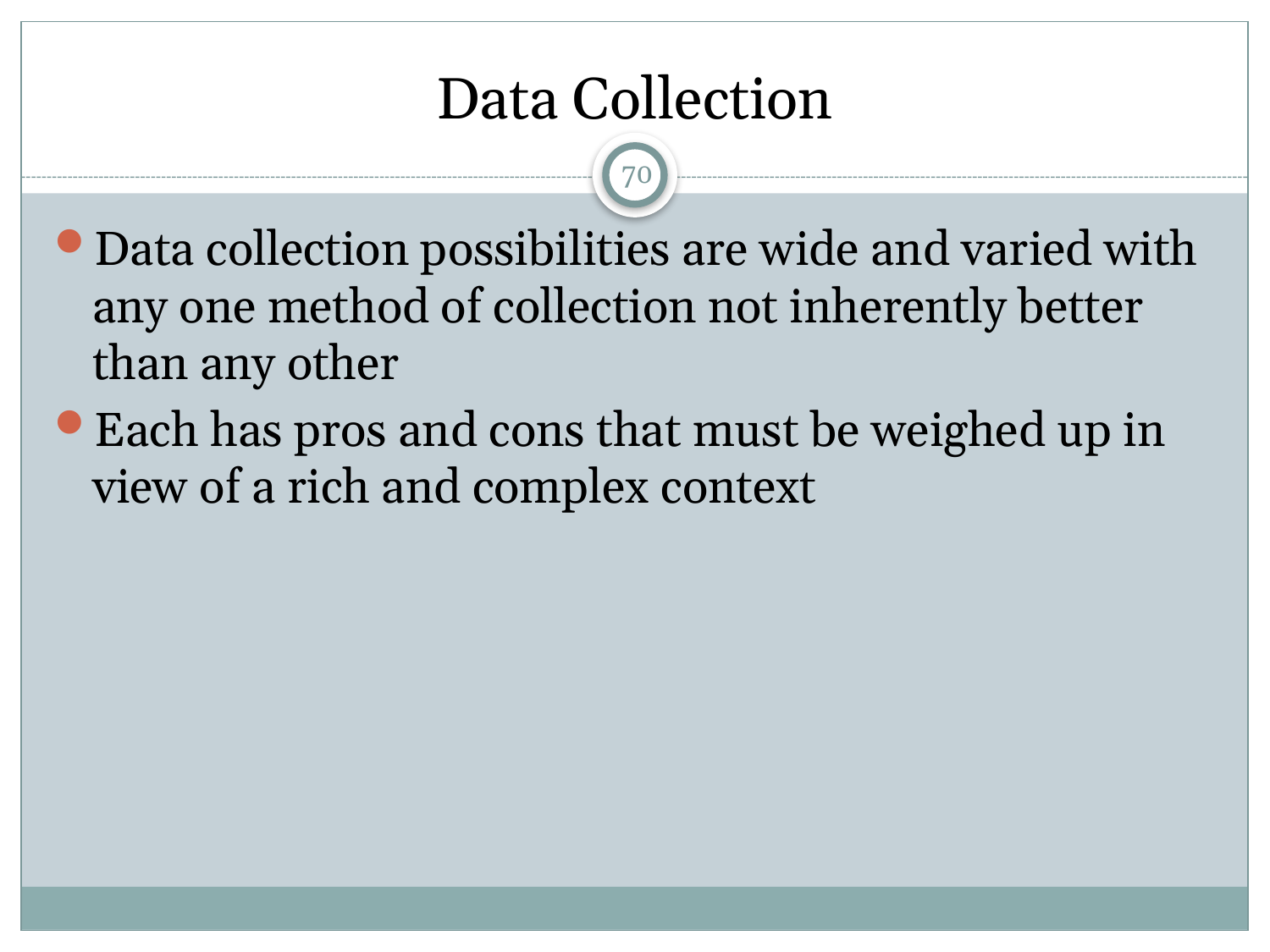

# Data Collection
Data collection possibilities are wide and varied with any one method of collection not inherently better than any other
Each has pros and cons that must be weighed up in view of a rich and complex context
70